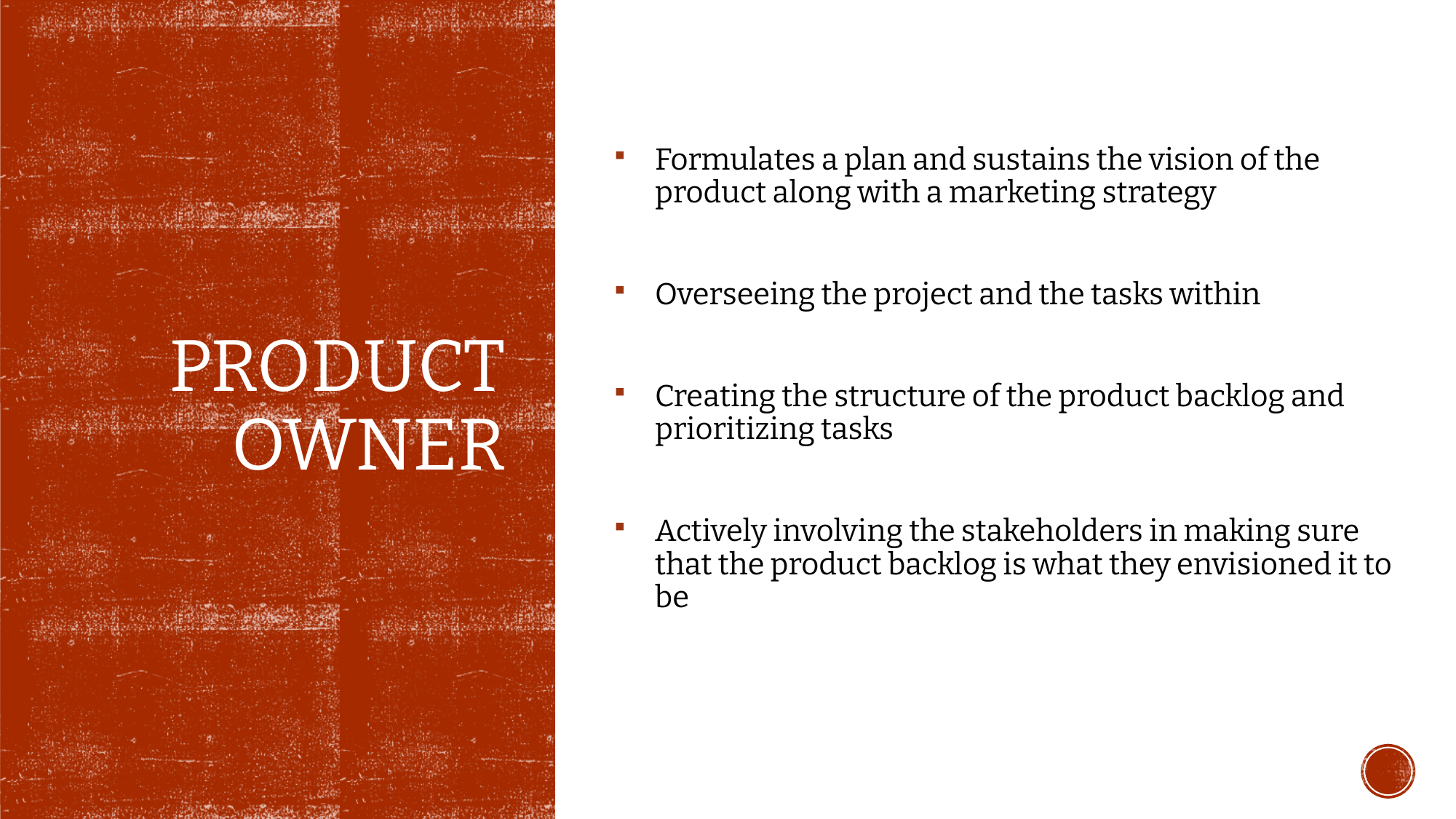

Formulates a plan and sustains the vision of the product along with a marketing strategy

Overseeing the project and the tasks within

Creating the structure of the product backlog and prioritizing tasks

Actively involving the stakeholders in making sure that the product backlog is what they envisioned it to be

# Product Owner